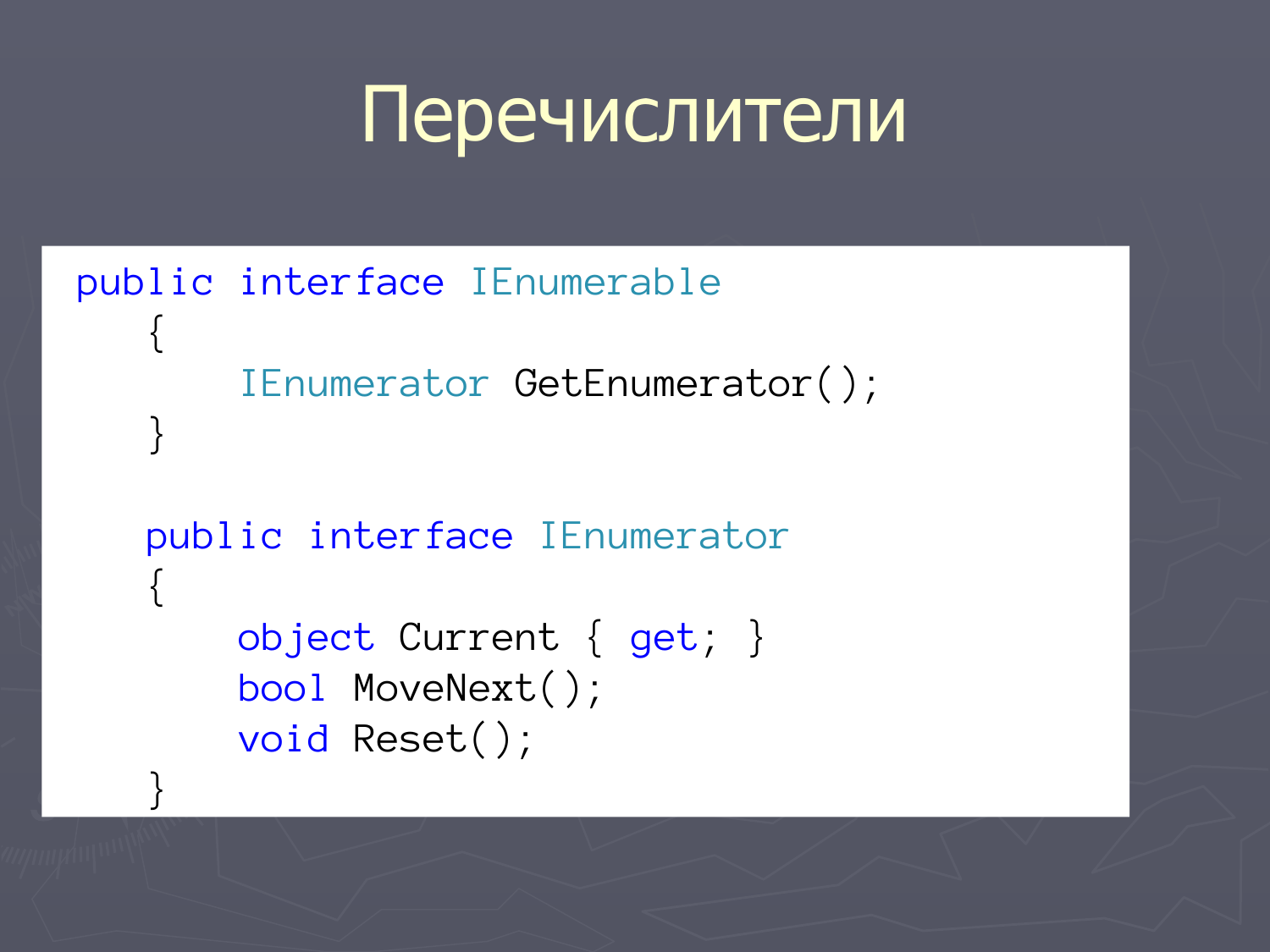

# Перечислители

 public interface IEnumerable
    {
        IEnumerator GetEnumerator();
    }

    public interface IEnumerator
    {
        object Current { get; }
        bool MoveNext();
        void Reset();
    }